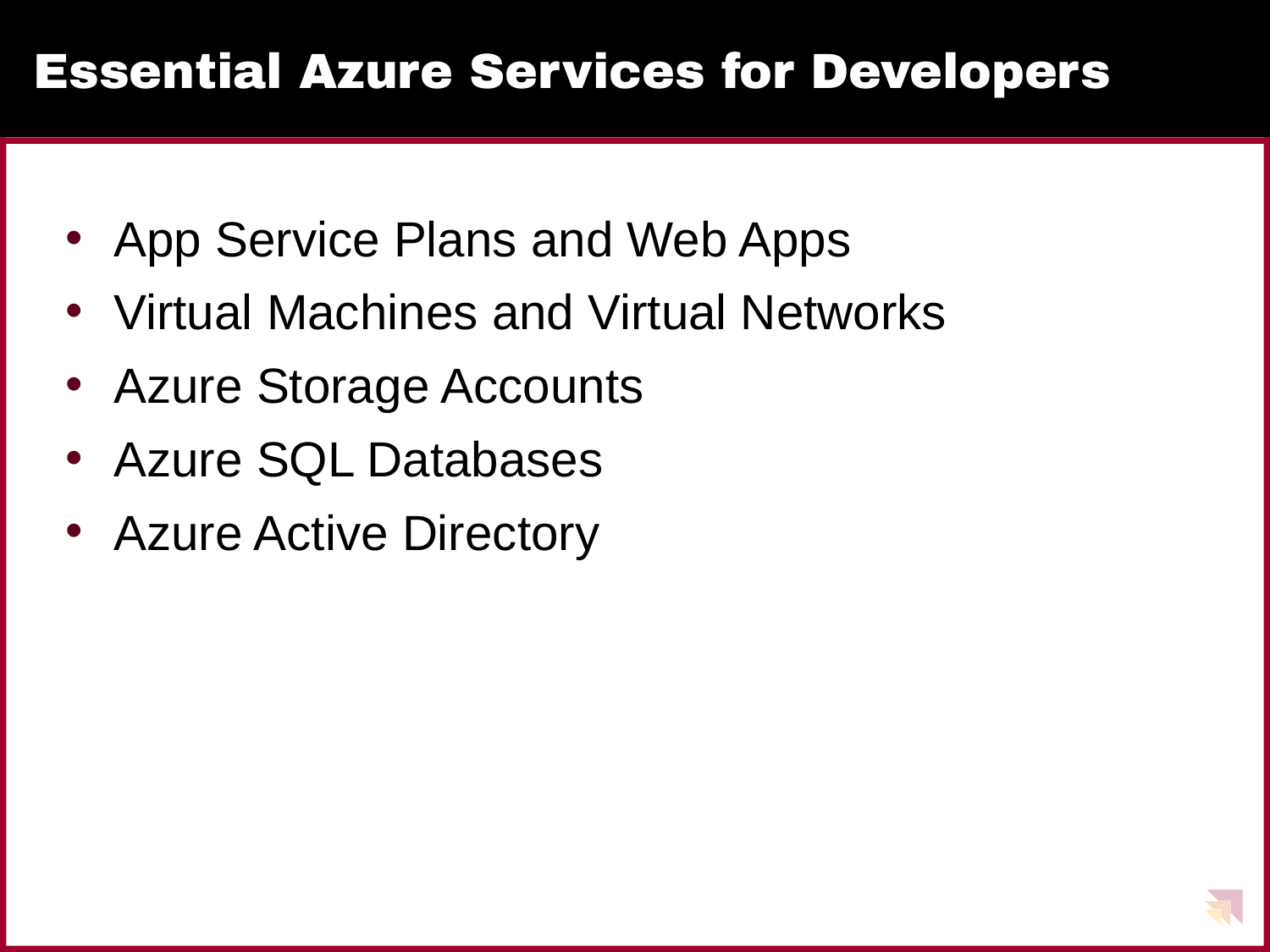

# Essential Azure Services for Developers
App Service Plans and Web Apps
Virtual Machines and Virtual Networks
Azure Storage Accounts
Azure SQL Databases
Azure Active Directory